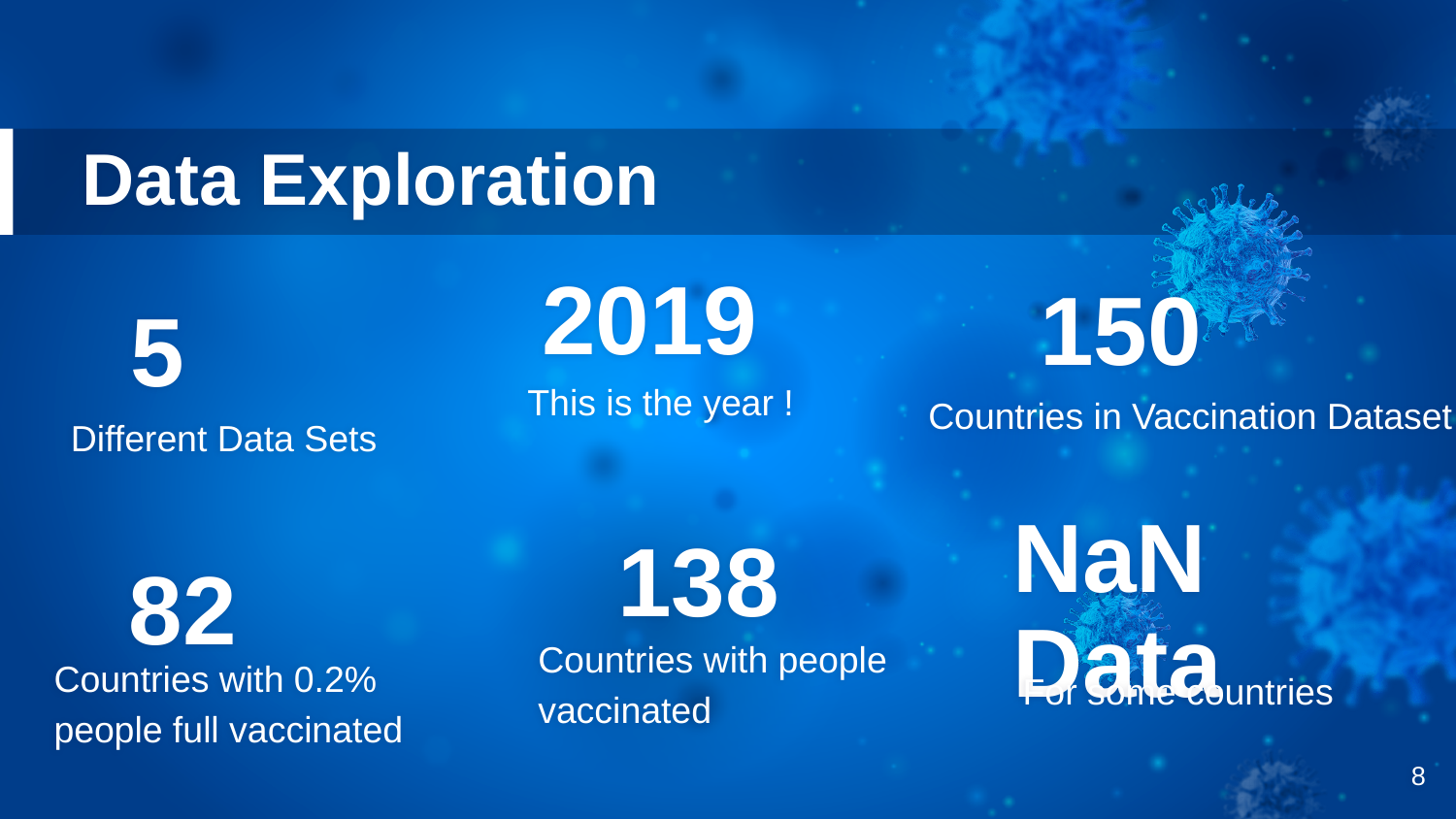

# Data Exploration
2019
150
5
This is the year !

Countries in Vaccination Dataset

Different Data Sets
138
82
NaN Data
Countries with people vaccinated

Countries with 0.2% people full vaccinated
For some countries
8